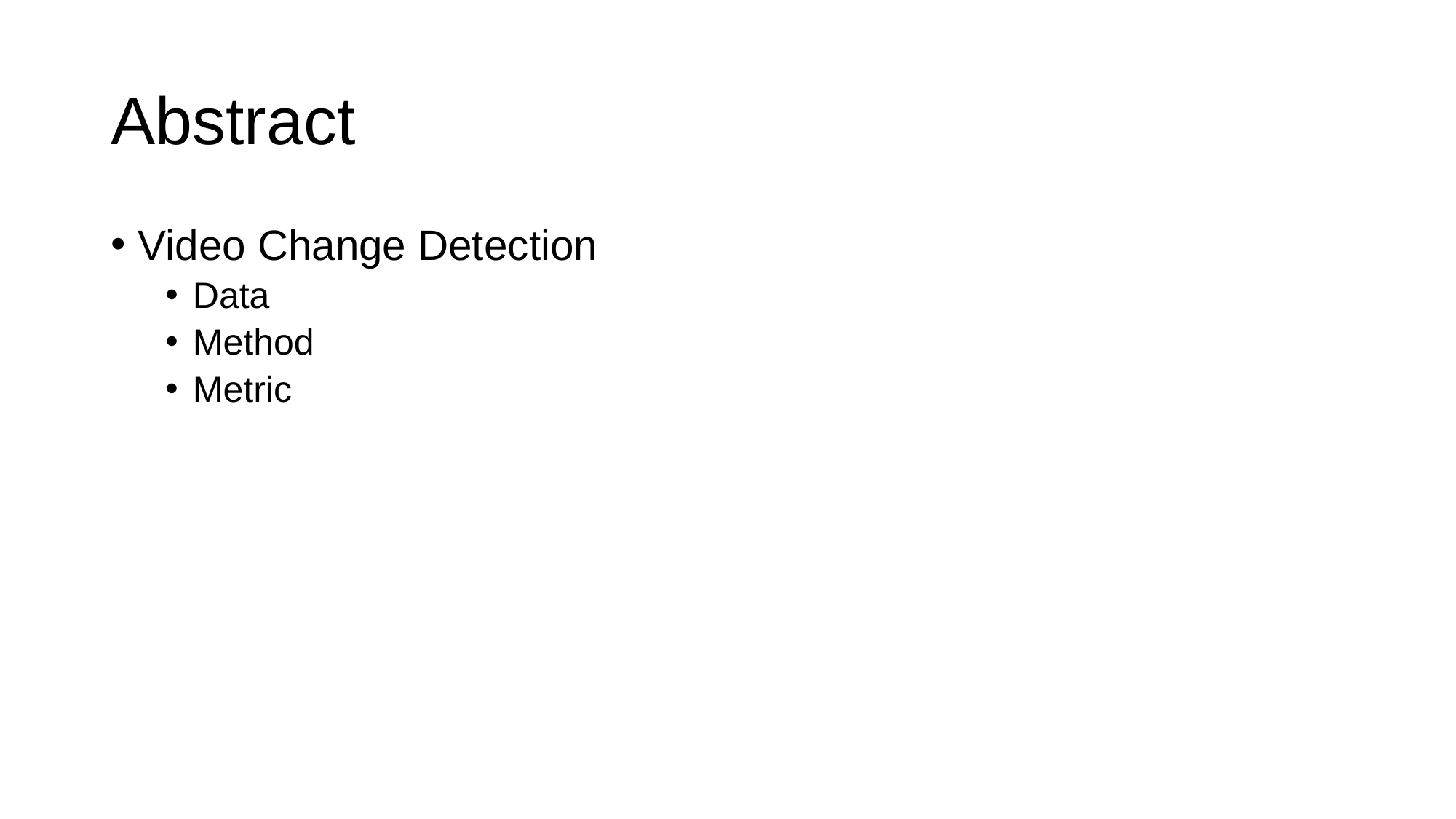

# Abstract
Video Change Detection
Data
Method
Metric